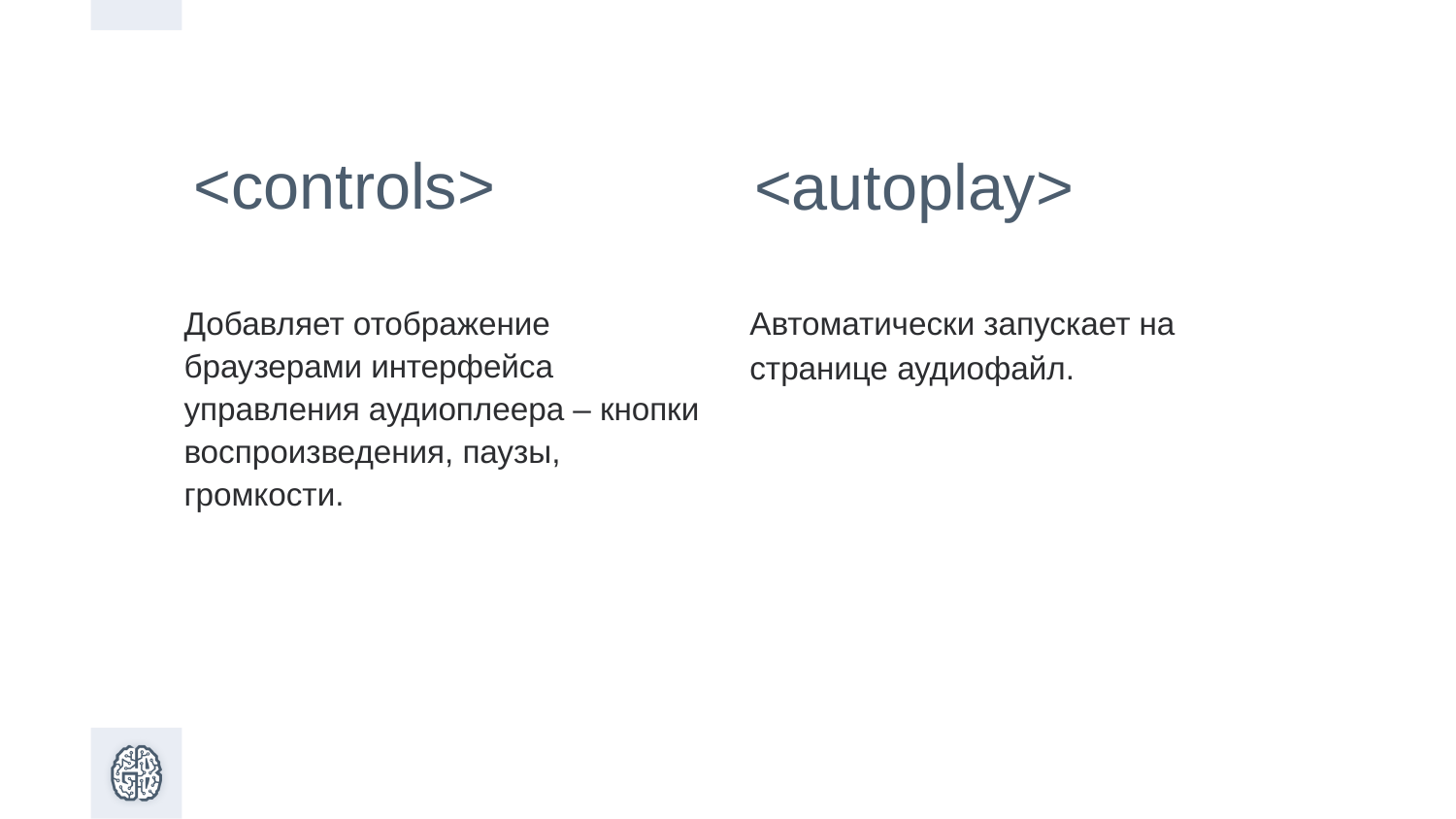

<controls>
<autoplay>
Автоматически запускает на странице аудиофайл.
Добавляет отображение браузерами интерфейса управления аудиоплеера – кнопки воспроизведения, паузы, громкости.